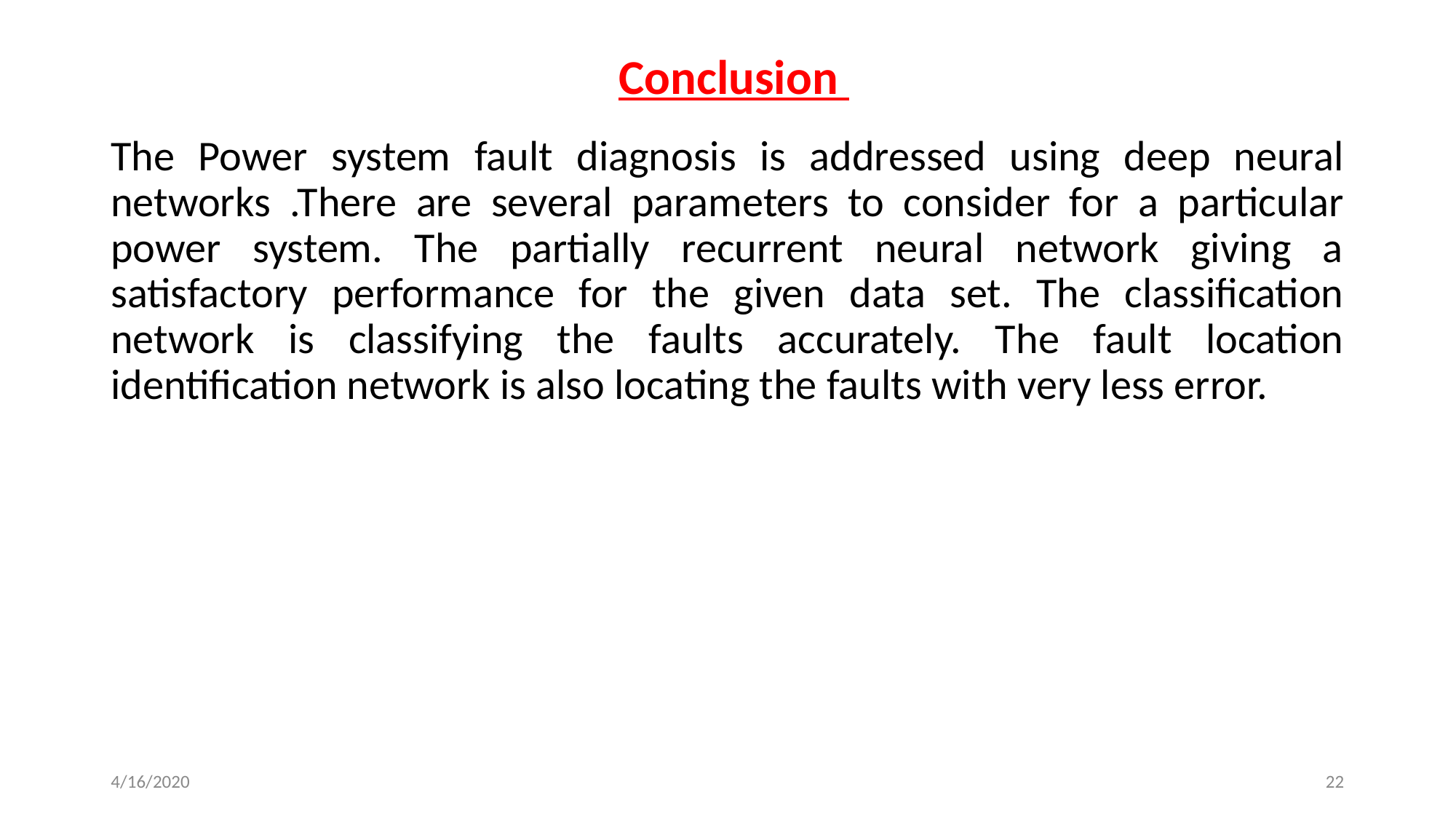

Conclusion
The Power system fault diagnosis is addressed using deep neural networks .There are several parameters to consider for a particular power system. The partially recurrent neural network giving a satisfactory performance for the given data set. The classification network is classifying the faults accurately. The fault location identification network is also locating the faults with very less error.
4/16/2020
22